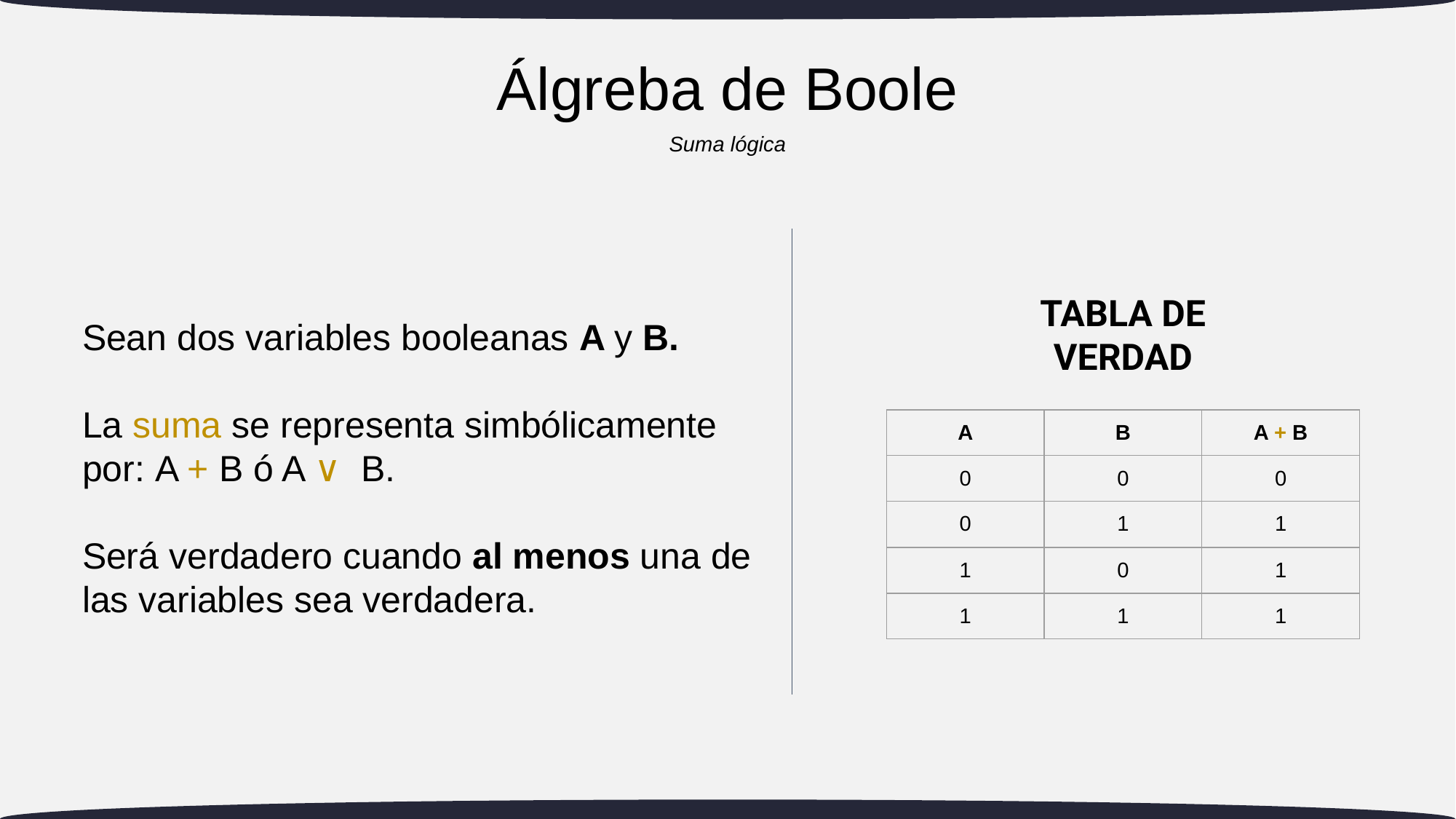

# Álgreba de Boole
Suma lógica
TABLA DE VERDAD
Sean dos variables booleanas A y B.

La suma se representa simbólicamente por: A + B ó A ∨  B.

Será verdadero cuando al menos una de las variables sea verdadera.

| A | B | A + B |
| --- | --- | --- |
| 0 | 0 | 0 |
| 0 | 1 | 1 |
| 1 | 0 | 1 |
| 1 | 1 | 1 |